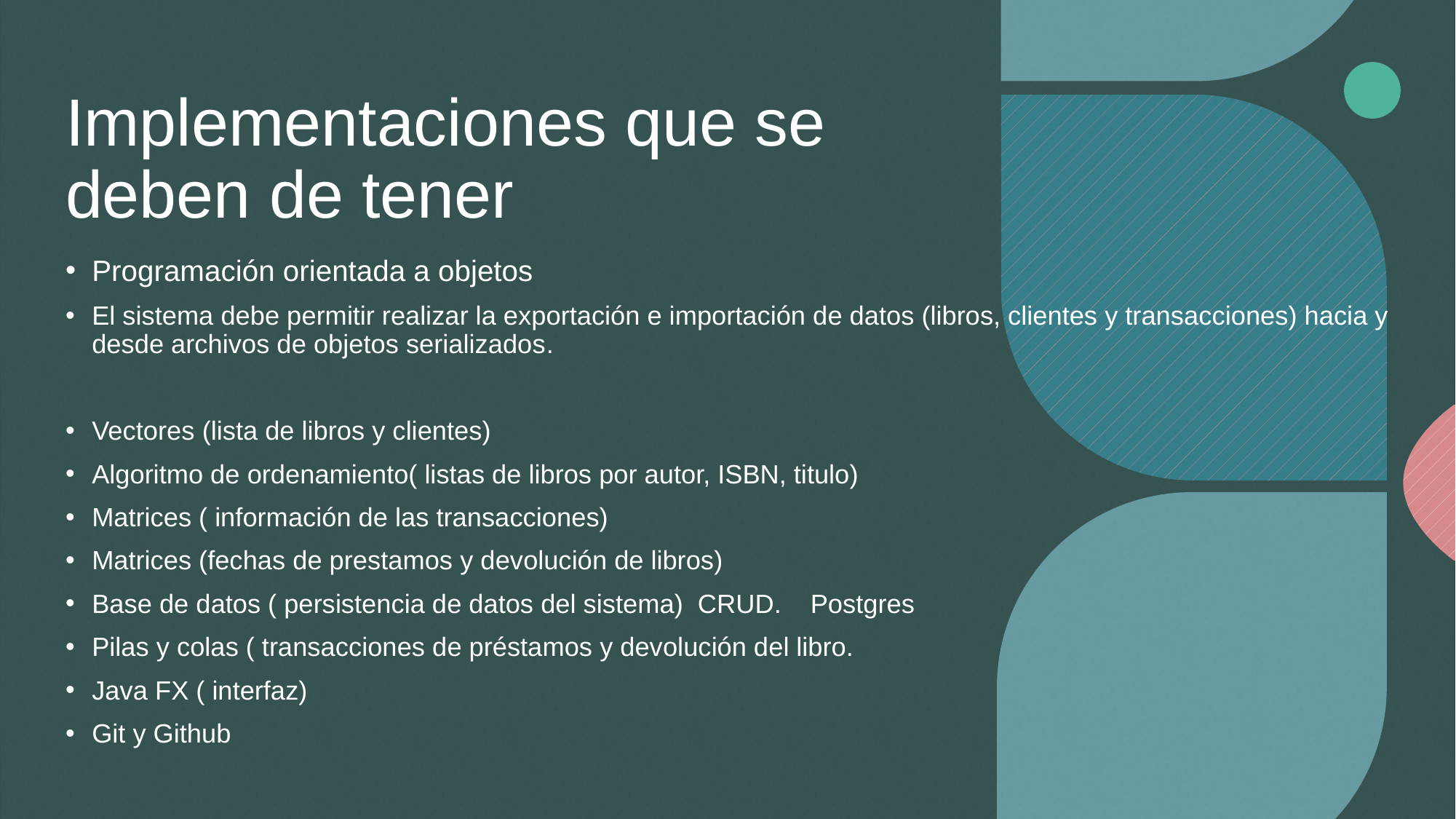

# Implementaciones que se deben de tener
Programación orientada a objetos
El sistema debe permitir realizar la exportación e importación de datos (libros, clientes y transacciones) hacia y desde archivos de objetos serializados.

Vectores (lista de libros y clientes)
Algoritmo de ordenamiento( listas de libros por autor, ISBN, titulo)
Matrices ( información de las transacciones)
Matrices (fechas de prestamos y devolución de libros)
Base de datos ( persistencia de datos del sistema)  CRUD.    Postgres
Pilas y colas ( transacciones de préstamos y devolución del libro.
Java FX ( interfaz)
Git y Github